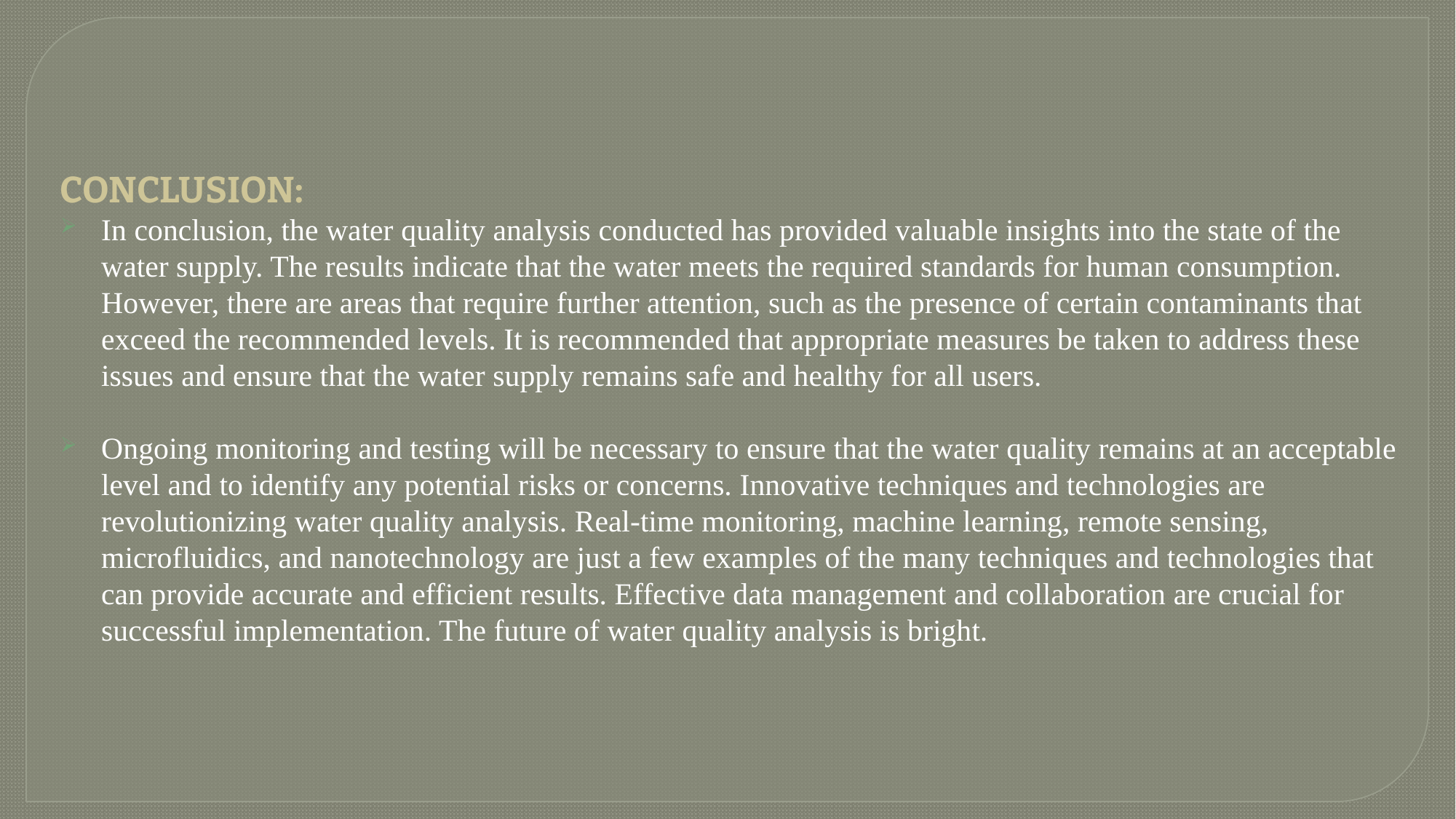

CONCLUSION:
In conclusion, the water quality analysis conducted has provided valuable insights into the state of the water supply. The results indicate that the water meets the required standards for human consumption. However, there are areas that require further attention, such as the presence of certain contaminants that exceed the recommended levels. It is recommended that appropriate measures be taken to address these issues and ensure that the water supply remains safe and healthy for all users.

Ongoing monitoring and testing will be necessary to ensure that the water quality remains at an acceptable level and to identify any potential risks or concerns. Innovative techniques and technologies are revolutionizing water quality analysis. Real-time monitoring, machine learning, remote sensing, microfluidics, and nanotechnology are just a few examples of the many techniques and technologies that can provide accurate and efficient results. Effective data management and collaboration are crucial for successful implementation. The future of water quality analysis is bright.